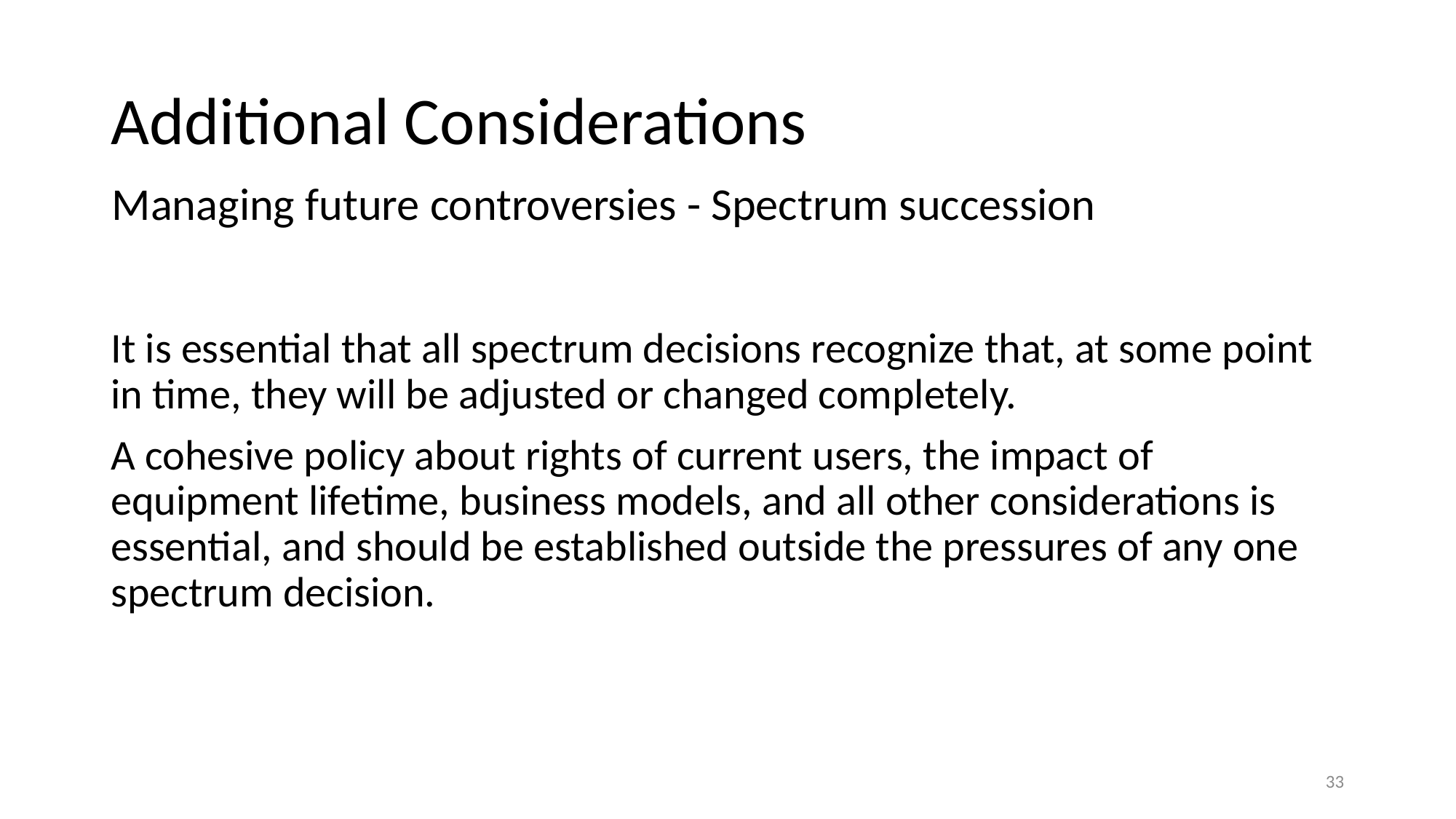

# Additional Considerations
Managing future controversies - Spectrum succession
It is essential that all spectrum decisions recognize that, at some point in time, they will be adjusted or changed completely.
A cohesive policy about rights of current users, the impact of equipment lifetime, business models, and all other considerations is essential, and should be established outside the pressures of any one spectrum decision.
33